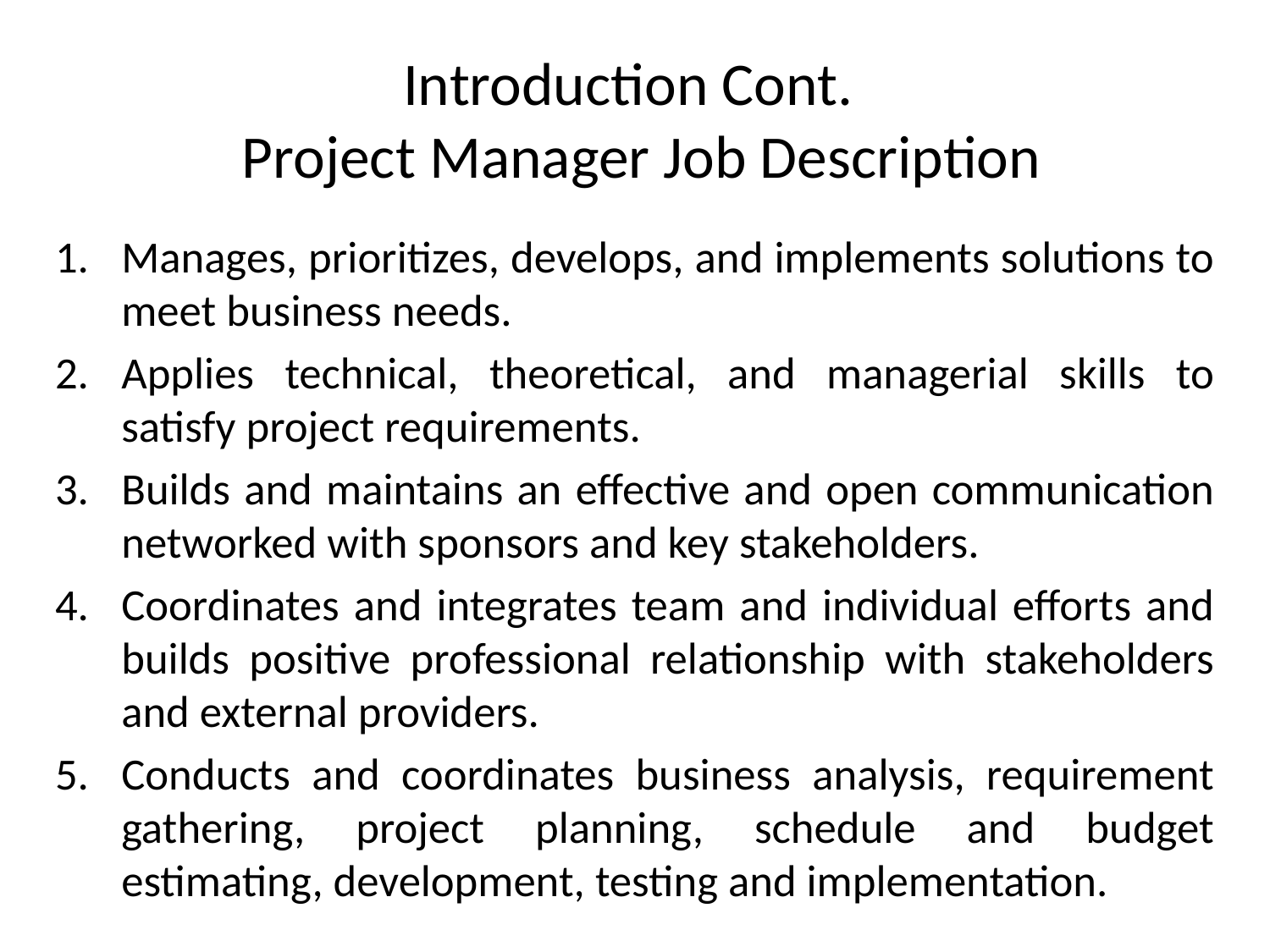

# Introduction Cont. Project Manager Job Description
Manages, prioritizes, develops, and implements solutions to meet business needs.
Applies technical, theoretical, and managerial skills to satisfy project requirements.
Builds and maintains an effective and open communication networked with sponsors and key stakeholders.
Coordinates and integrates team and individual efforts and builds positive professional relationship with stakeholders and external providers.
Conducts and coordinates business analysis, requirement gathering, project planning, schedule and budget estimating, development, testing and implementation.